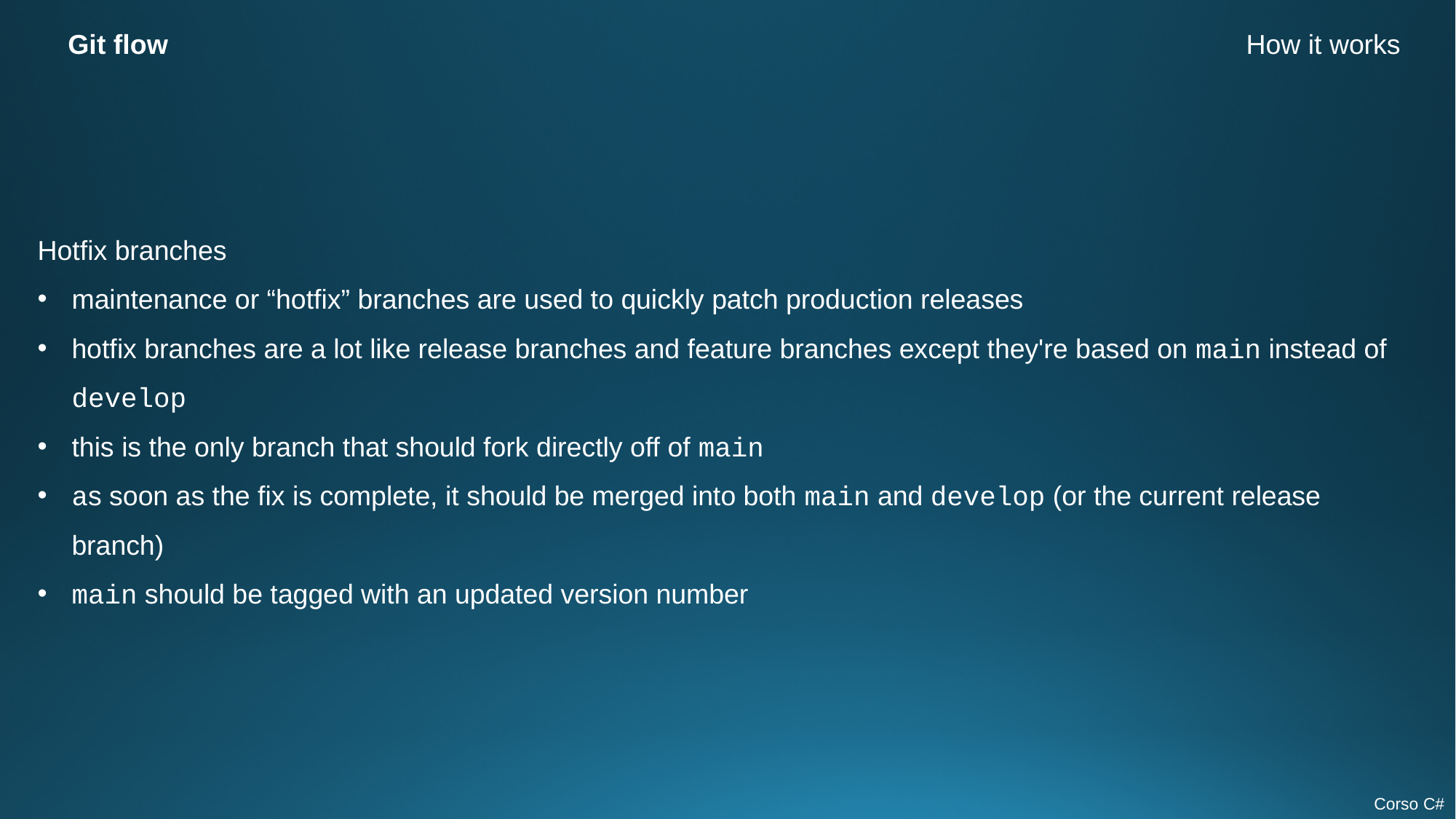

Git flow
How it works
Hotfix branches
maintenance or “hotfix” branches are used to quickly patch production releases
hotfix branches are a lot like release branches and feature branches except they're based on main instead of develop
this is the only branch that should fork directly off of main
as soon as the fix is complete, it should be merged into both main and develop (or the current release branch)
main should be tagged with an updated version number
Corso C#